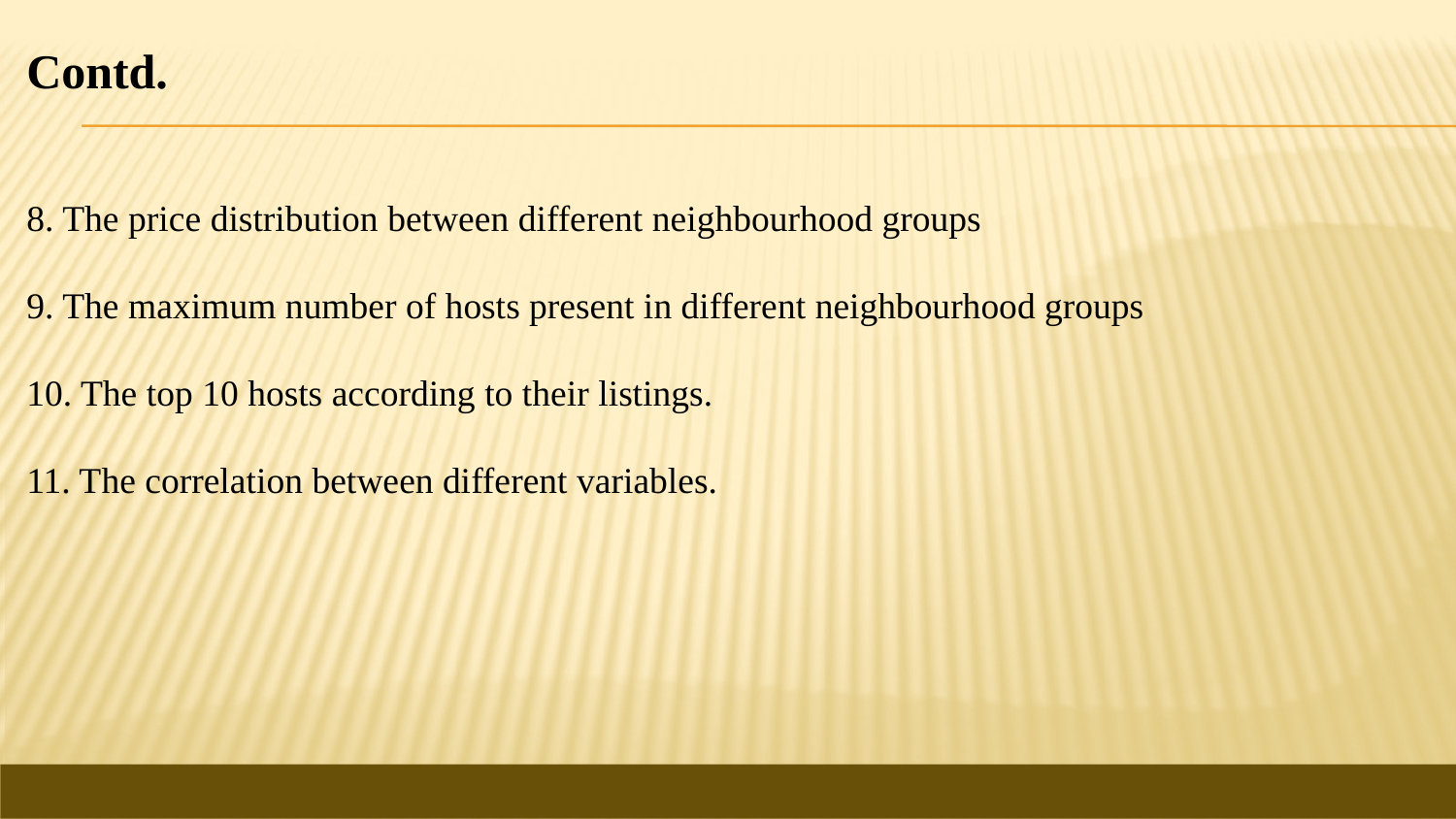

Contd.
8. The price distribution between different neighbourhood groups
9. The maximum number of hosts present in different neighbourhood groups
10. The top 10 hosts according to their listings.
11. The correlation between different variables.